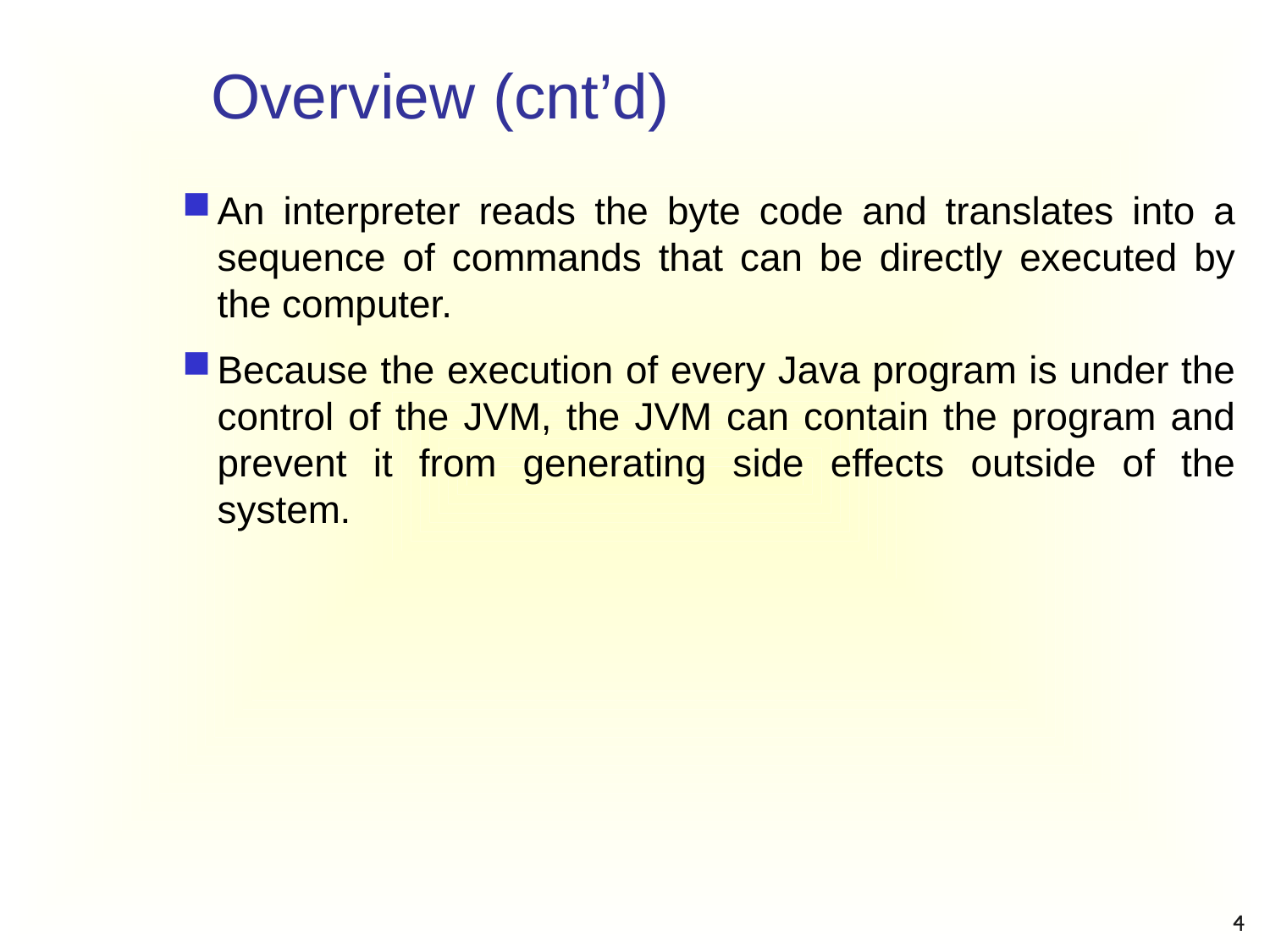

# Overview (cnt’d)
An interpreter reads the byte code and translates into a sequence of commands that can be directly executed by the computer.
Because the execution of every Java program is under the control of the JVM, the JVM can contain the program and prevent it from generating side effects outside of the system.

4